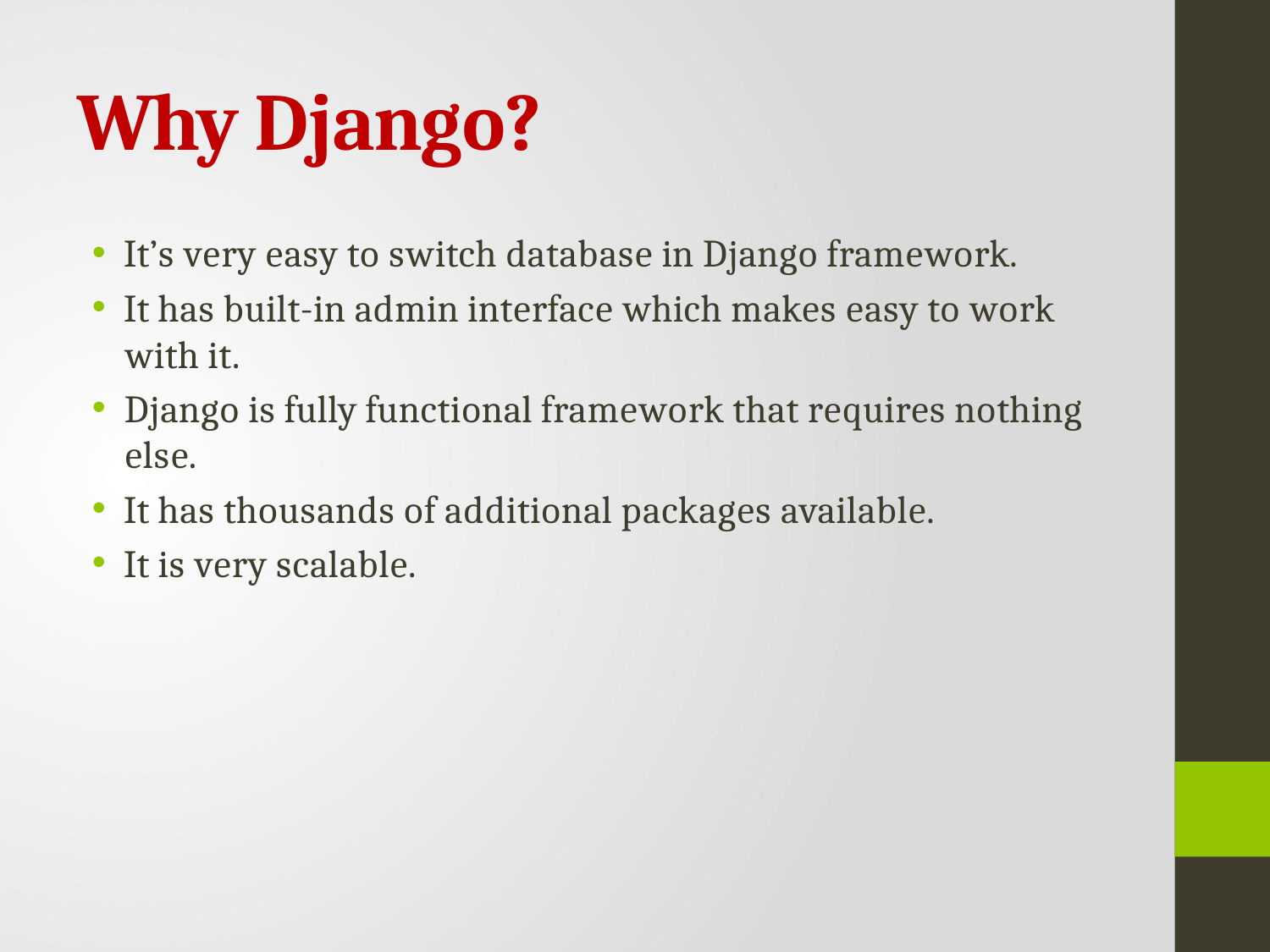

# Why Django?
It’s very easy to switch database in Django framework.
It has built-in admin interface which makes easy to work with it.
Django is fully functional framework that requires nothing else.
It has thousands of additional packages available.
It is very scalable.